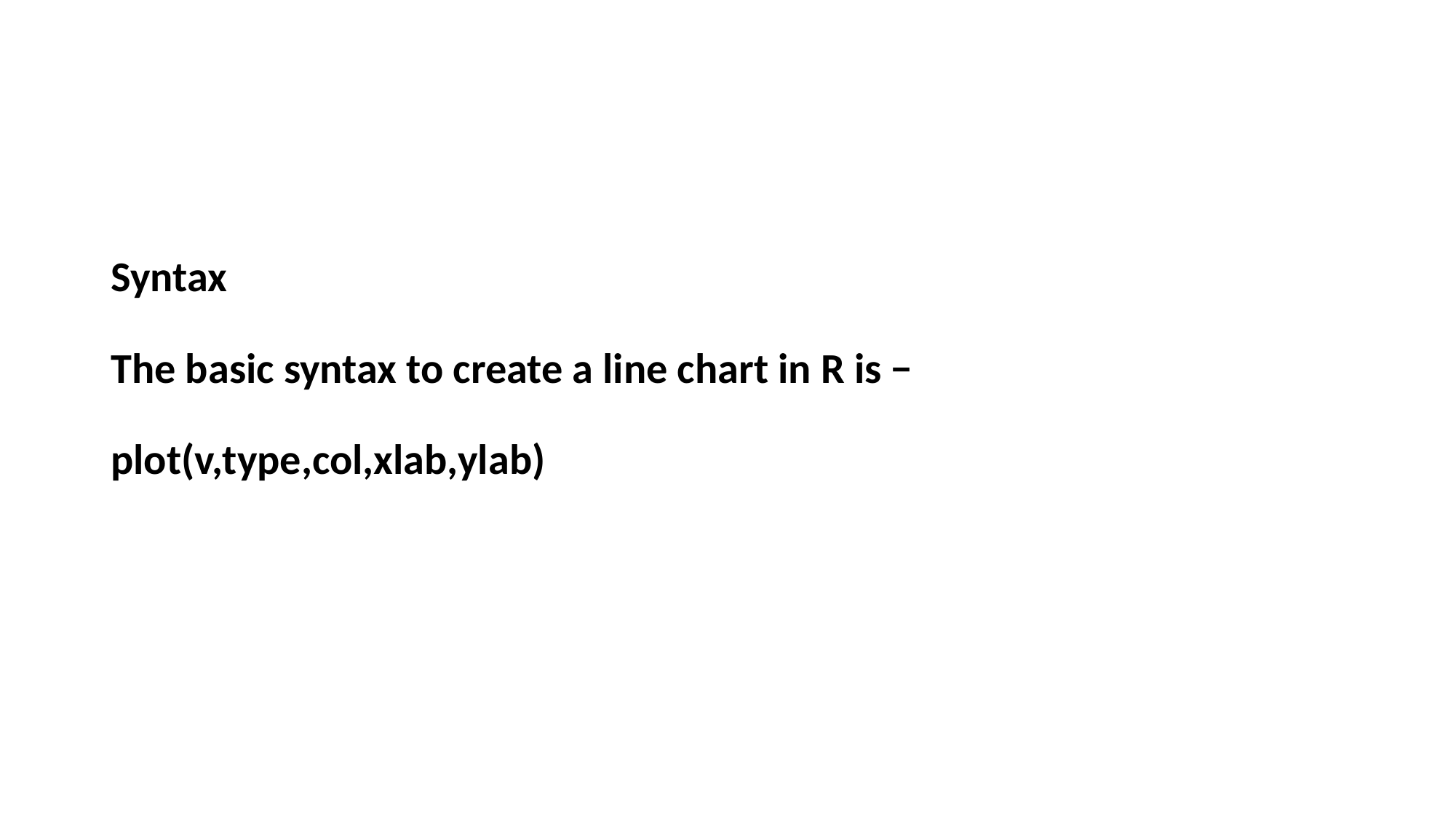

#
Syntax
The basic syntax to create a line chart in R is −
plot(v,type,col,xlab,ylab)